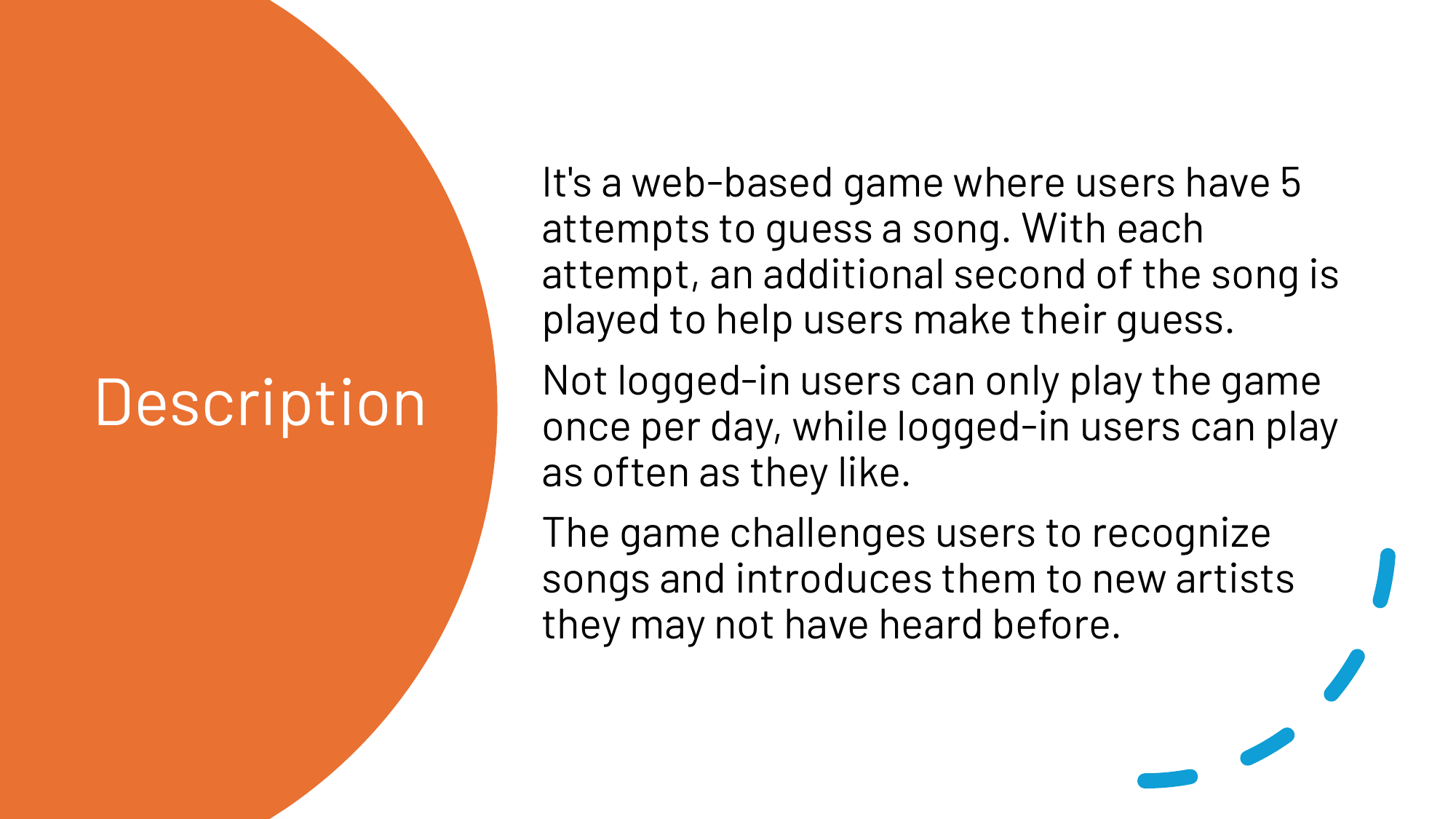

It's a web-based game where users have 5 attempts to guess a song. With each attempt, an additional second of the song is played to help users make their guess.
Not logged-in users can only play the game once per day, while logged-in users can play as often as they like.
The game challenges users to recognize songs and introduces them to new artists they may not have heard before.
# Description